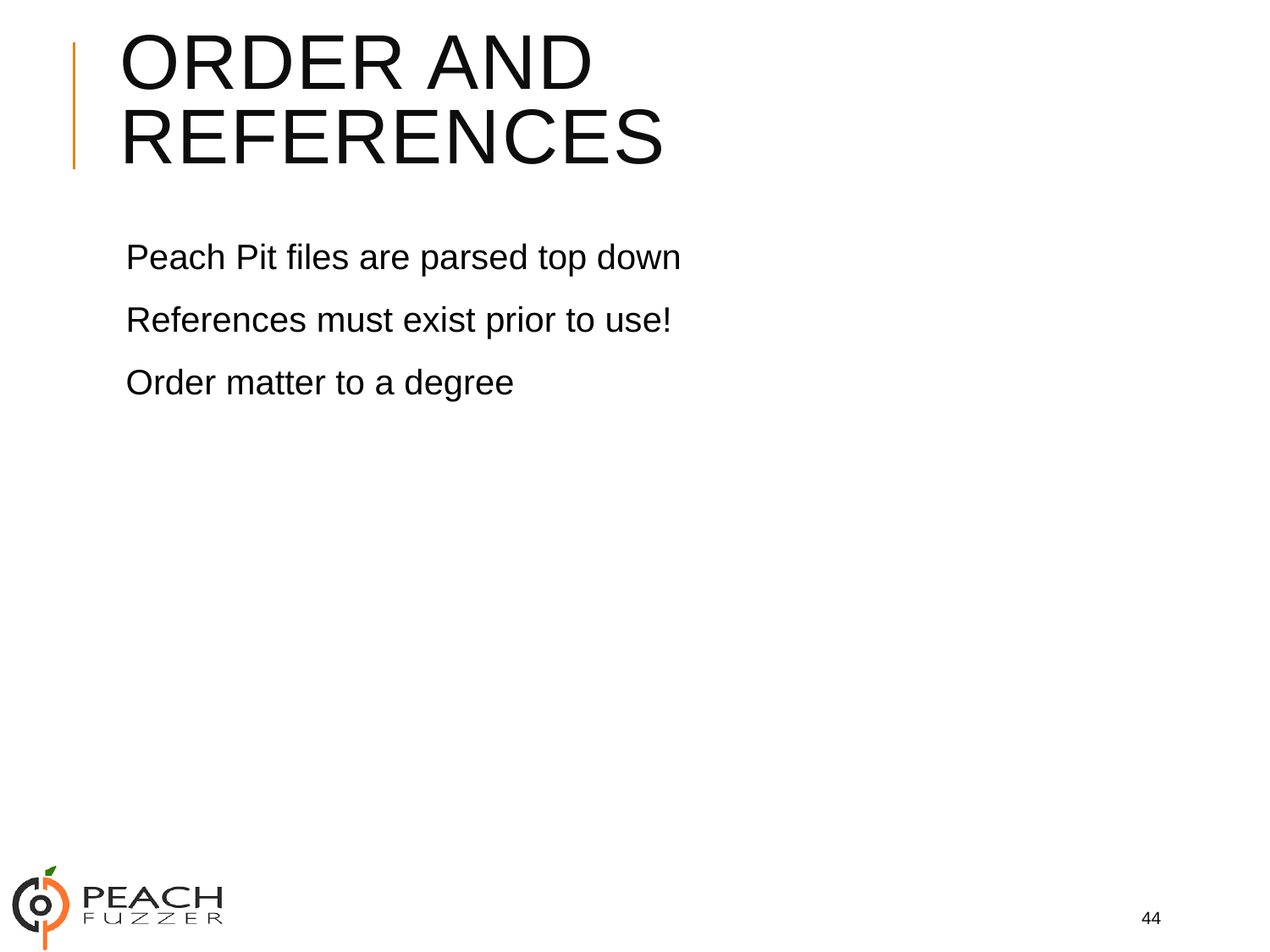

# Order and References
Peach Pit files are parsed top down
References must exist prior to use!
Order matter to a degree

44